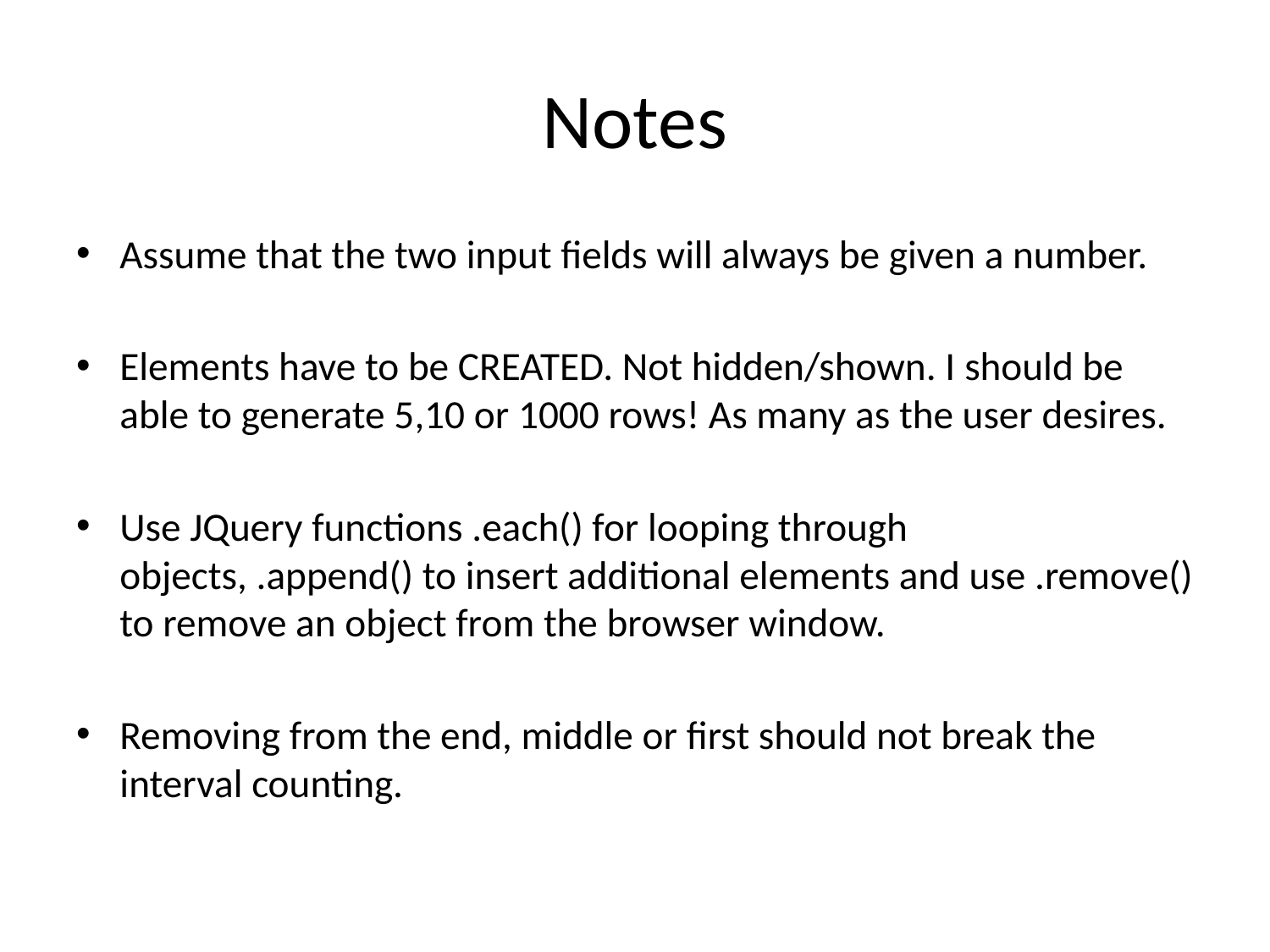

# Notes
Assume that the two input fields will always be given a number.

Elements have to be CREATED. Not hidden/shown. I should be able to generate 5,10 or 1000 rows! As many as the user desires.

Use JQuery functions .each() for looping through objects, .append() to insert additional elements and use .remove() to remove an object from the browser window.

Removing from the end, middle or first should not break the interval counting.